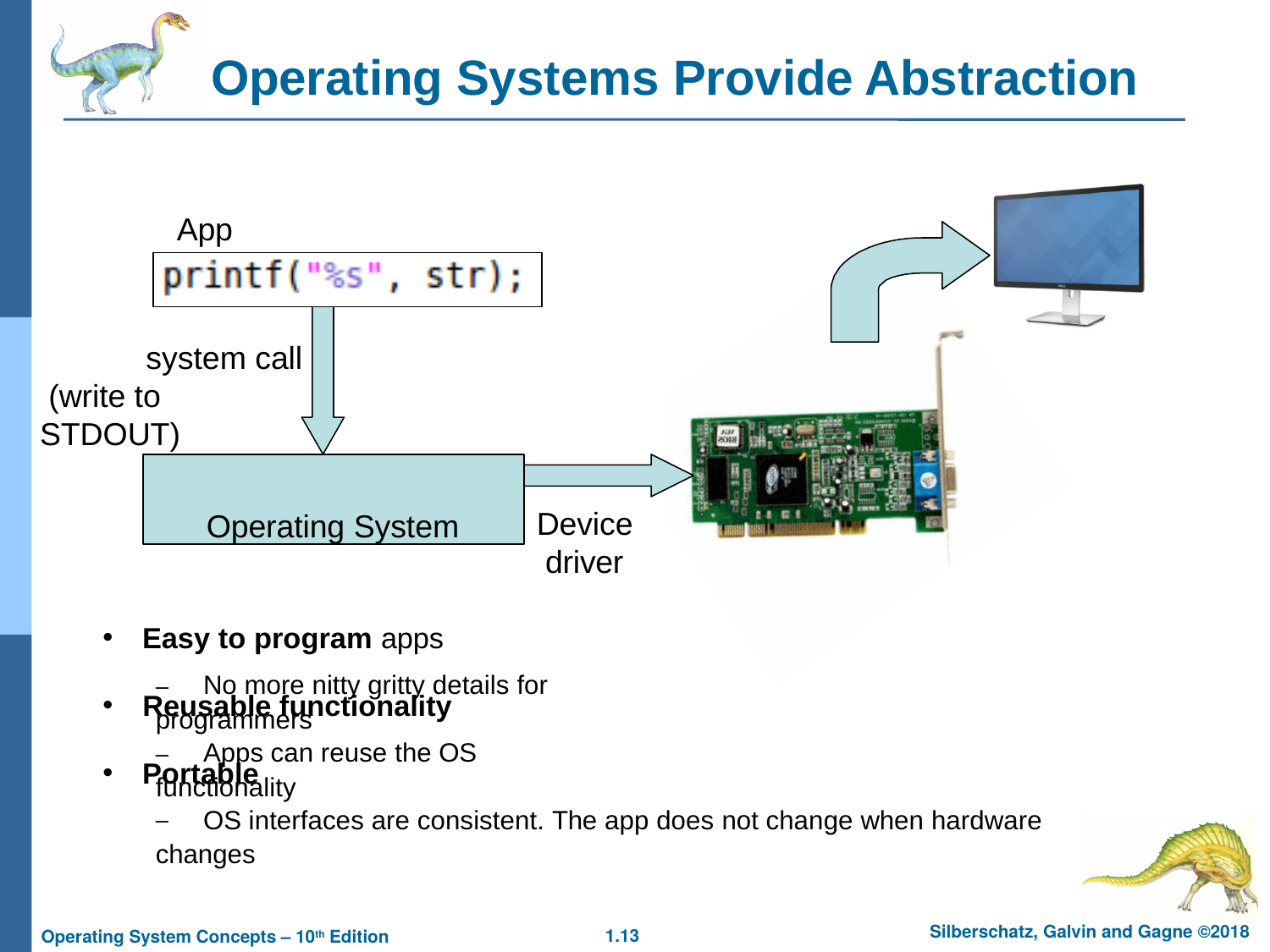

# Operating Systems Provide Abstraction

App

system call  (write to STDOUT)

Operating System

Device  driver
•
Easy to program apps
–	No more nitty gritty details for programmers
•
Reusable functionality
–	Apps can reuse the OS functionality
•
Portable
–	OS interfaces are consistent. The app does not change when hardware changes